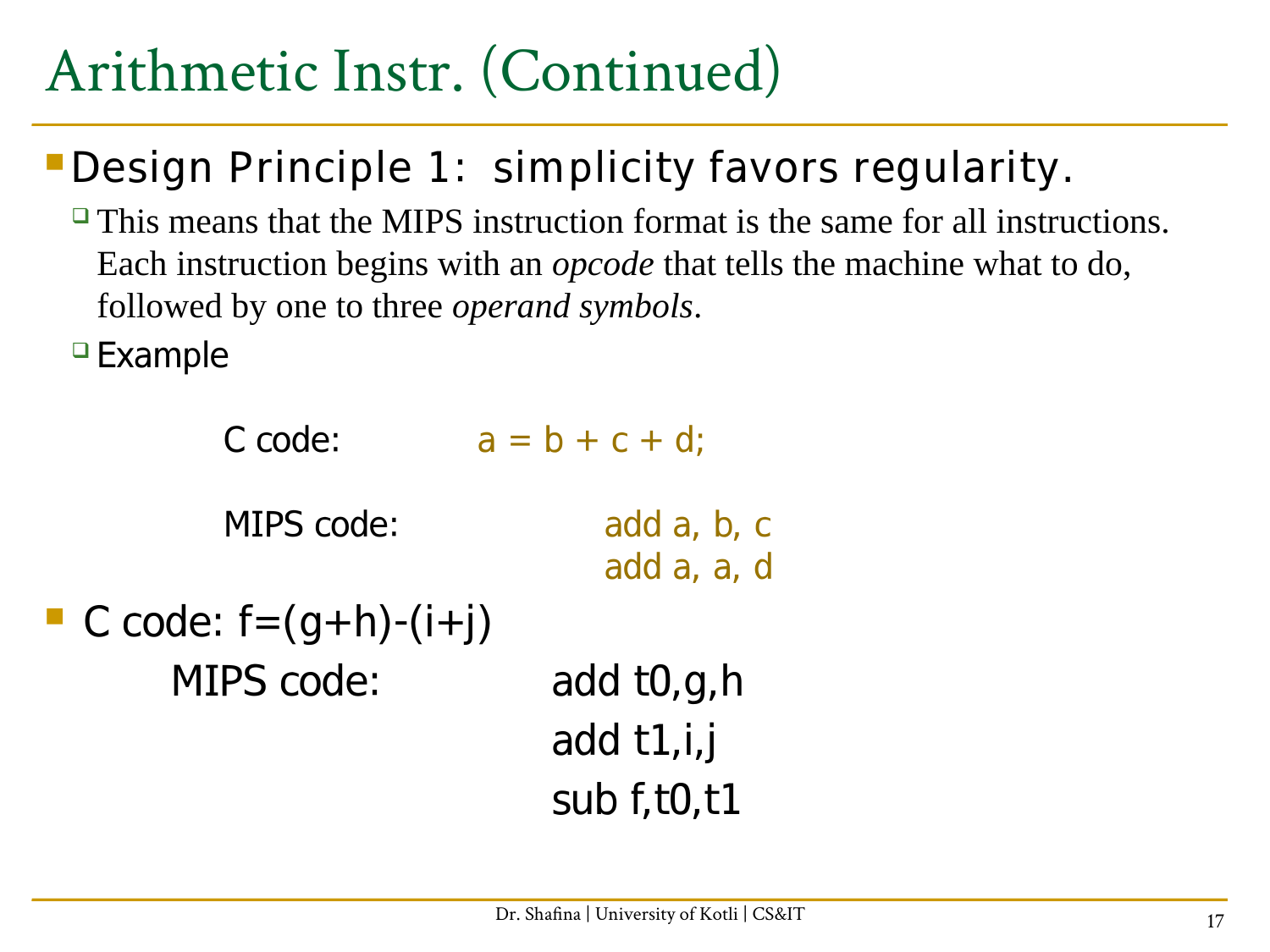

# Arithmetic Instr. (Continued)
Design Principle 1:  simplicity favors regularity.
This means that the MIPS instruction format is the same for all instructions. Each instruction begins with an opcode that tells the machine what to do, followed by one to three operand symbols.
Example
	C code:		a = b + c + d;
	MIPS code:	 	add a, b, c
				add a, a, d
 C code: f=(g+h)-(i+j)
	MIPS code:		add t0,g,h
				add t1,i,j
				sub f,t0,t1
Dr. Shafina | University of Kotli | CS&IT
17